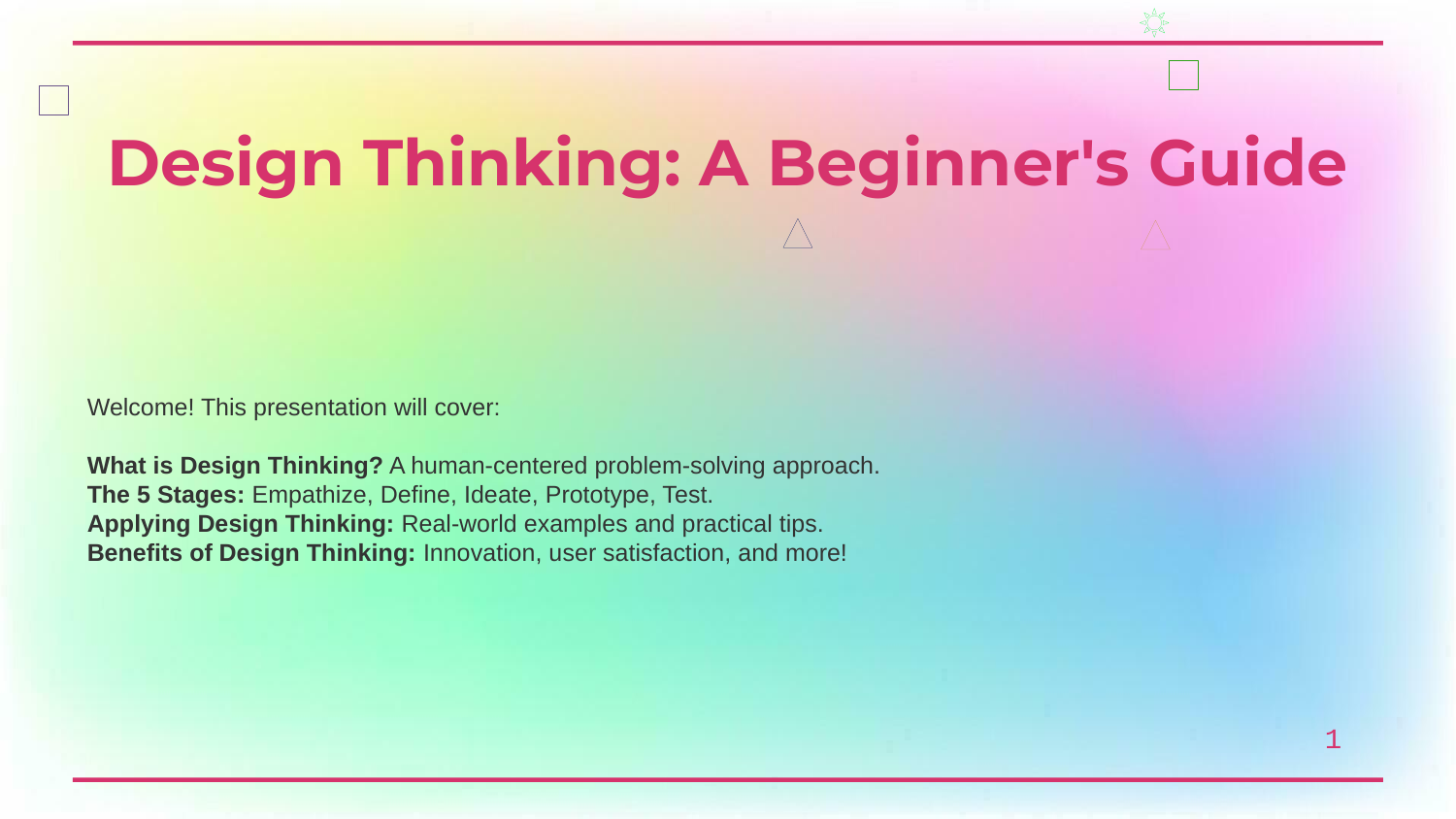

Design Thinking: A Beginner's Guide

Welcome! This presentation will cover:

What is Design Thinking? A human-centered problem-solving approach.
The 5 Stages: Empathize, Define, Ideate, Prototype, Test.
Applying Design Thinking: Real-world examples and practical tips.
Benefits of Design Thinking: Innovation, user satisfaction, and more!

1